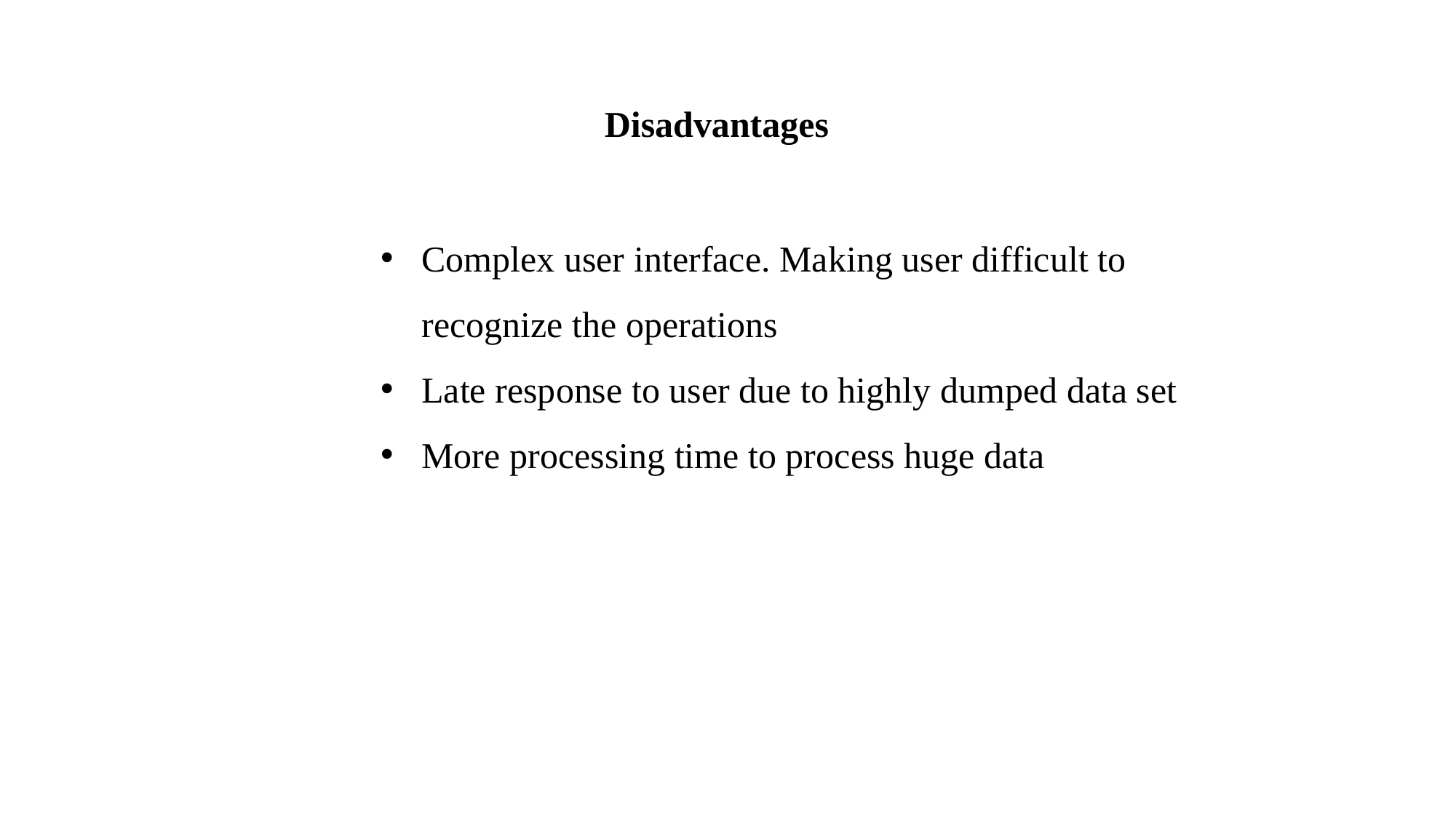

# Disadvantages

Complex user interface. Making user difficult to recognize the operations
Late response to user due to highly dumped data set
More processing time to process huge data